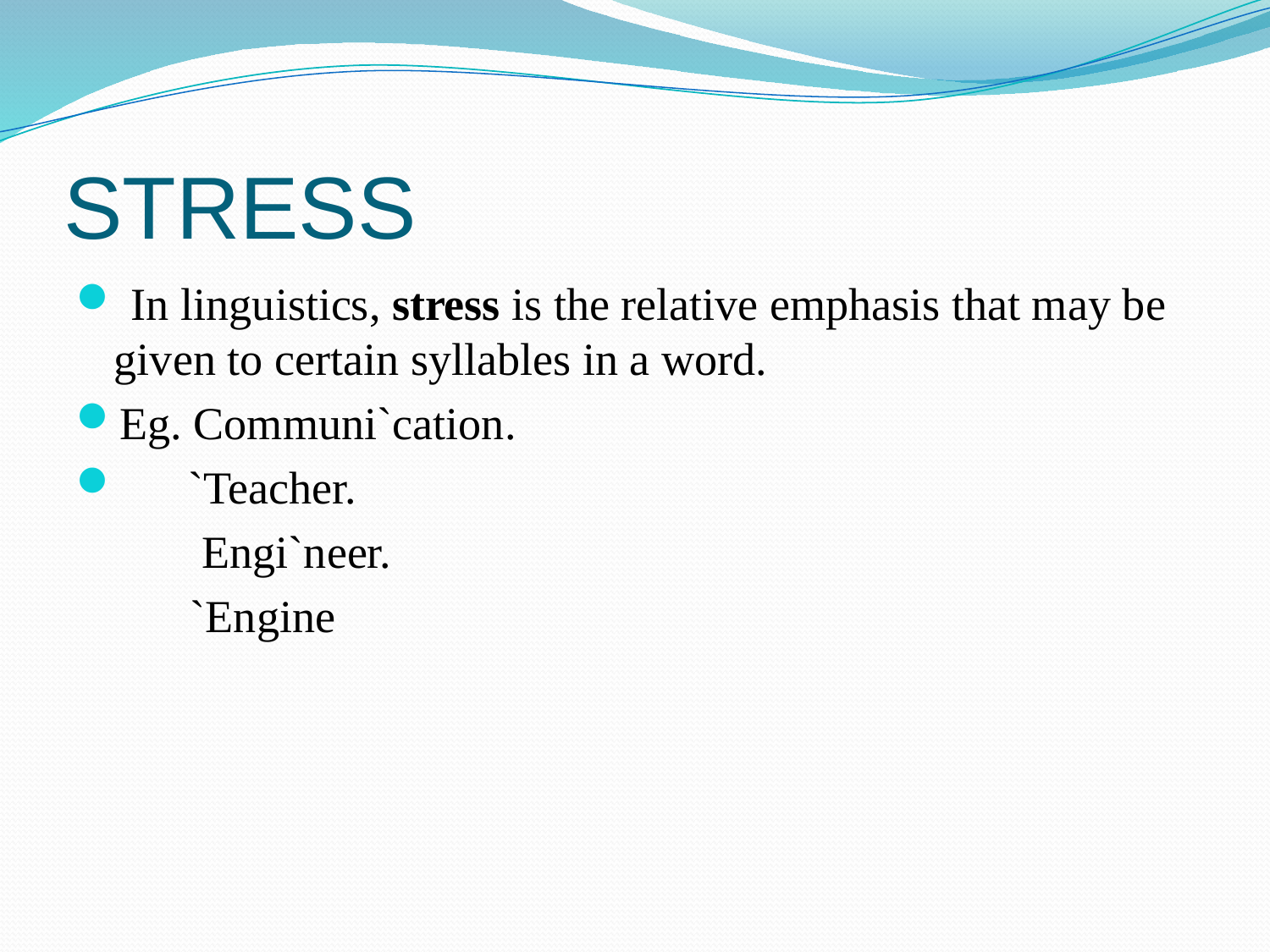

# STRESS
 In linguistics, stress is the relative emphasis that may be given to certain syllables in a word.
Eg. Communi`cation.
      `Teacher.
           Engi`neer.
          `Engine